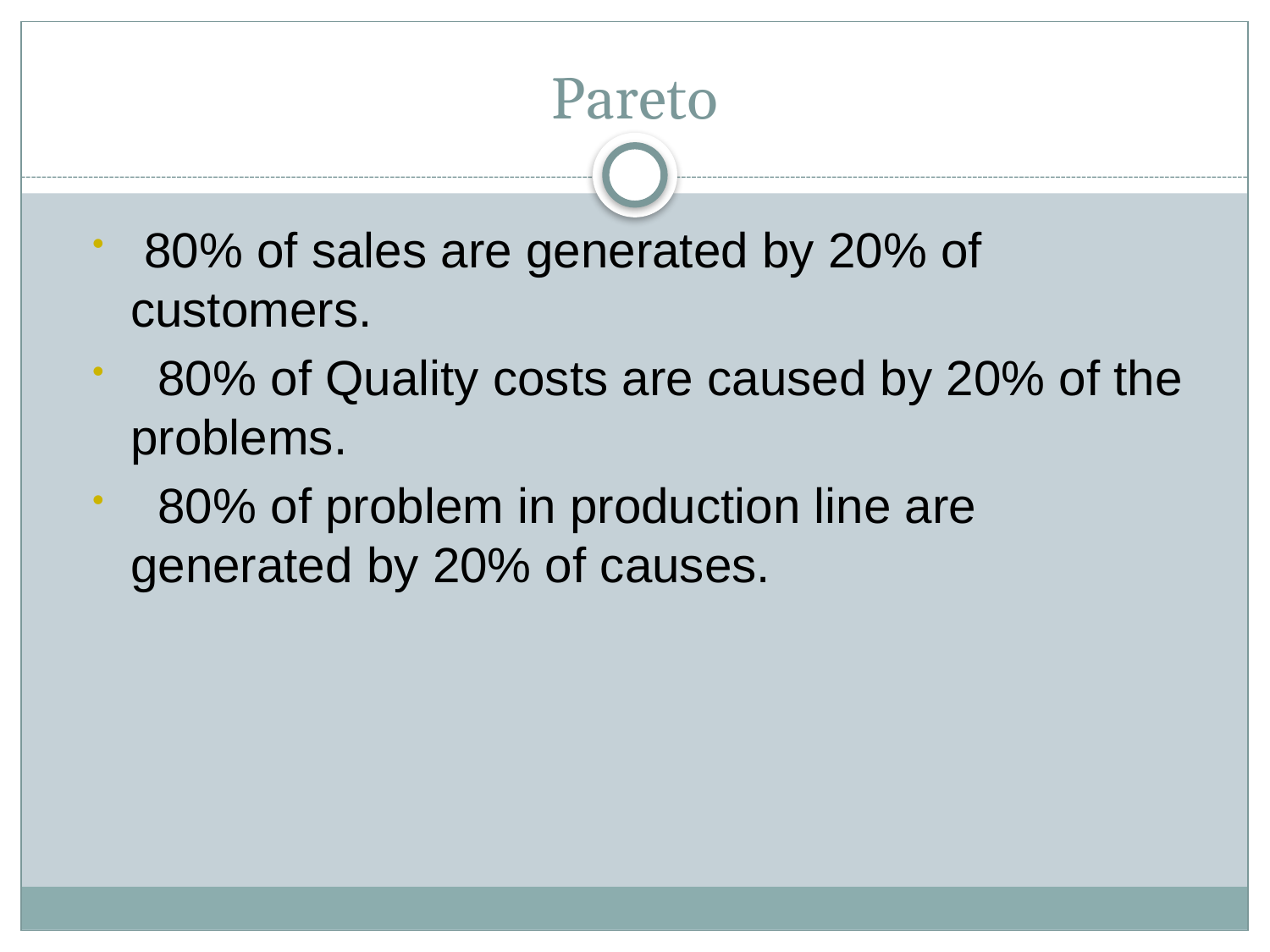

# Pareto
 80% of sales are generated by 20% of customers.
  80% of Quality costs are caused by 20% of the problems.
  80% of problem in production line are generated by 20% of causes.